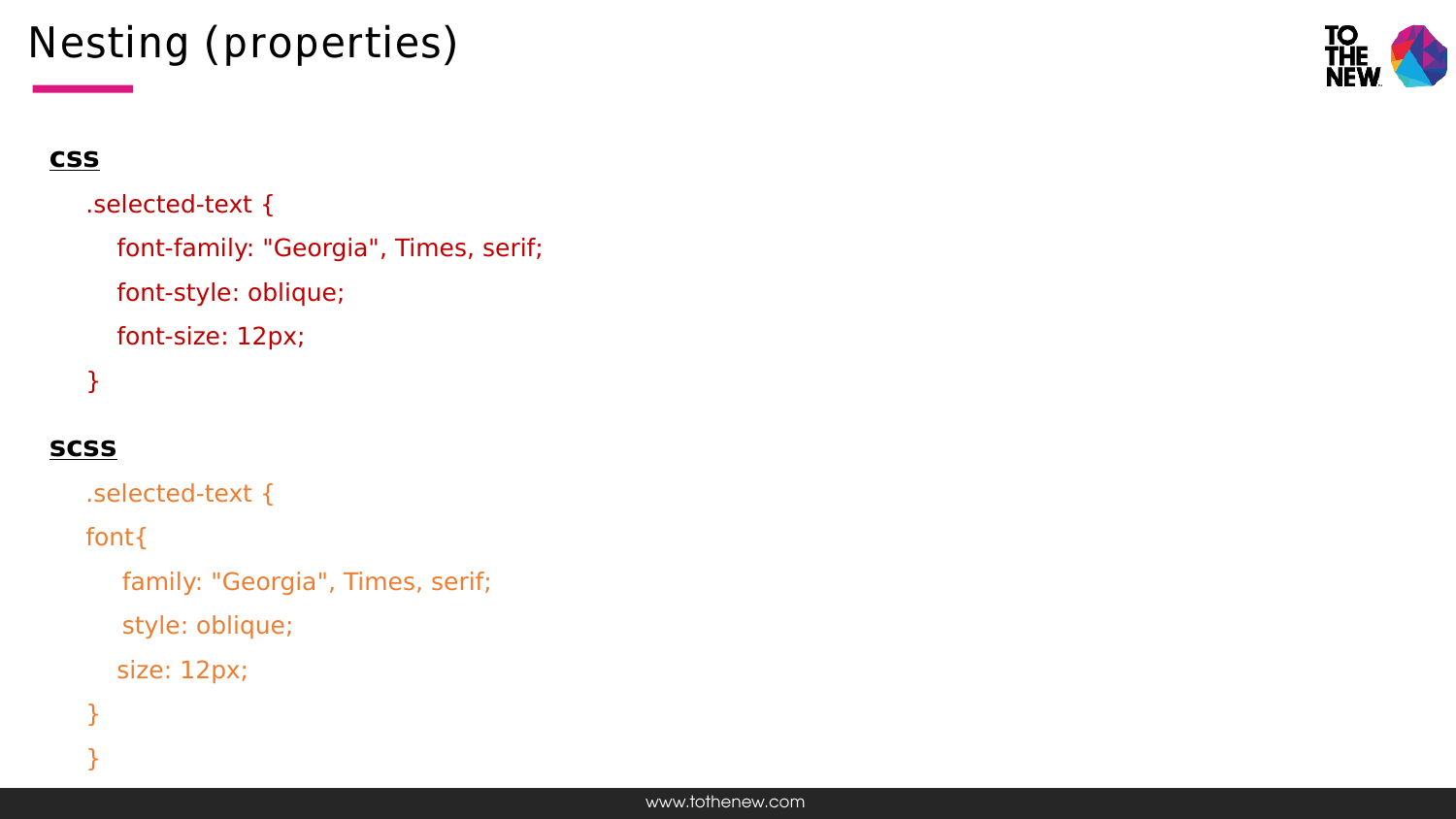

# Nesting (properties)

css
.selected-text {
    font-family: "Georgia", Times, serif;
    font-style: oblique;
    font-size: 12px;
}
scss
.selected-text {
font{
	family: "Georgia", Times, serif;
	style: oblique;
    size: 12px;
}
}